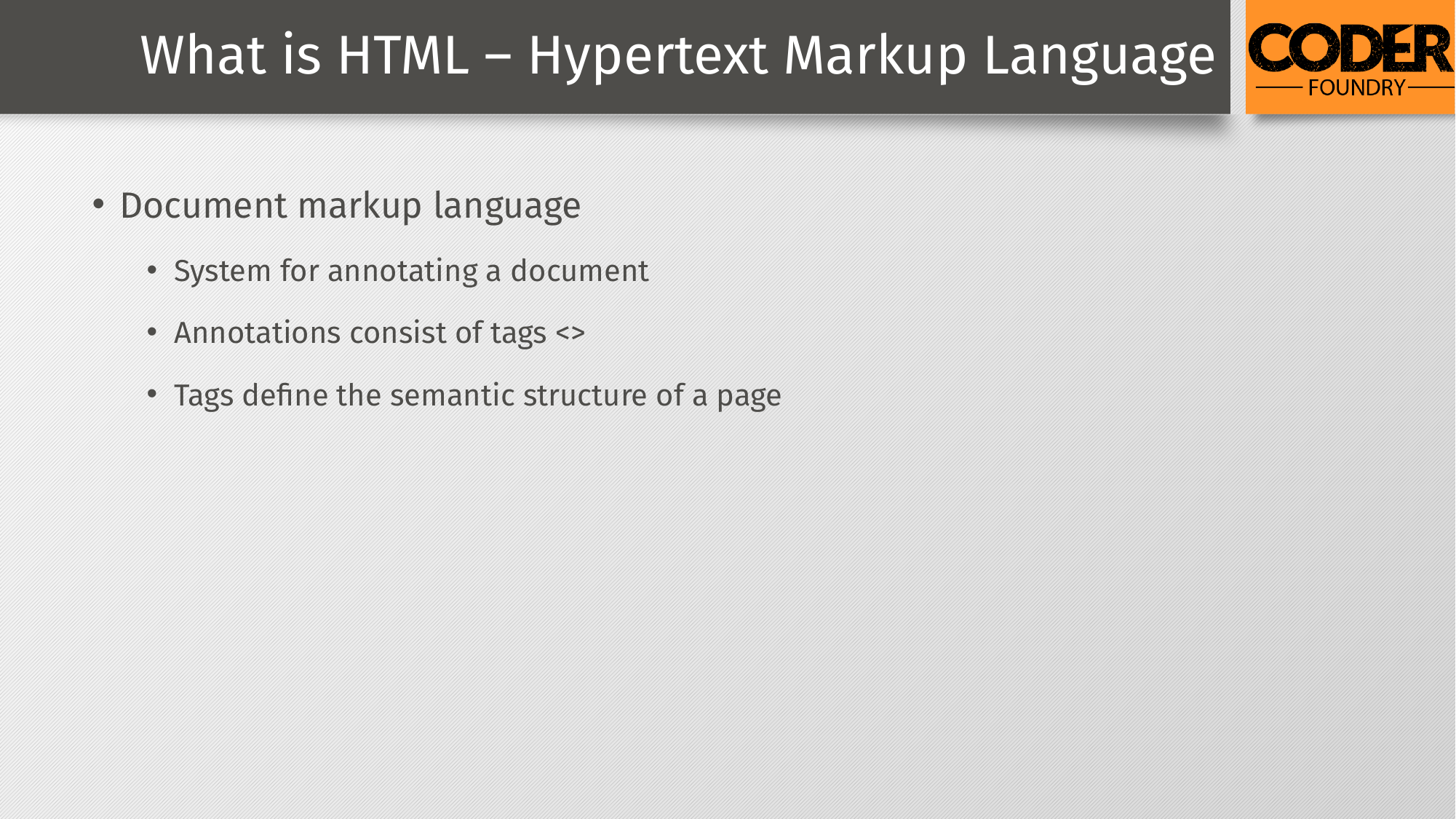

# What is HTML – Hypertext Markup Language
Document markup language
System for annotating a document
Annotations consist of tags <>
Tags define the semantic structure of a page